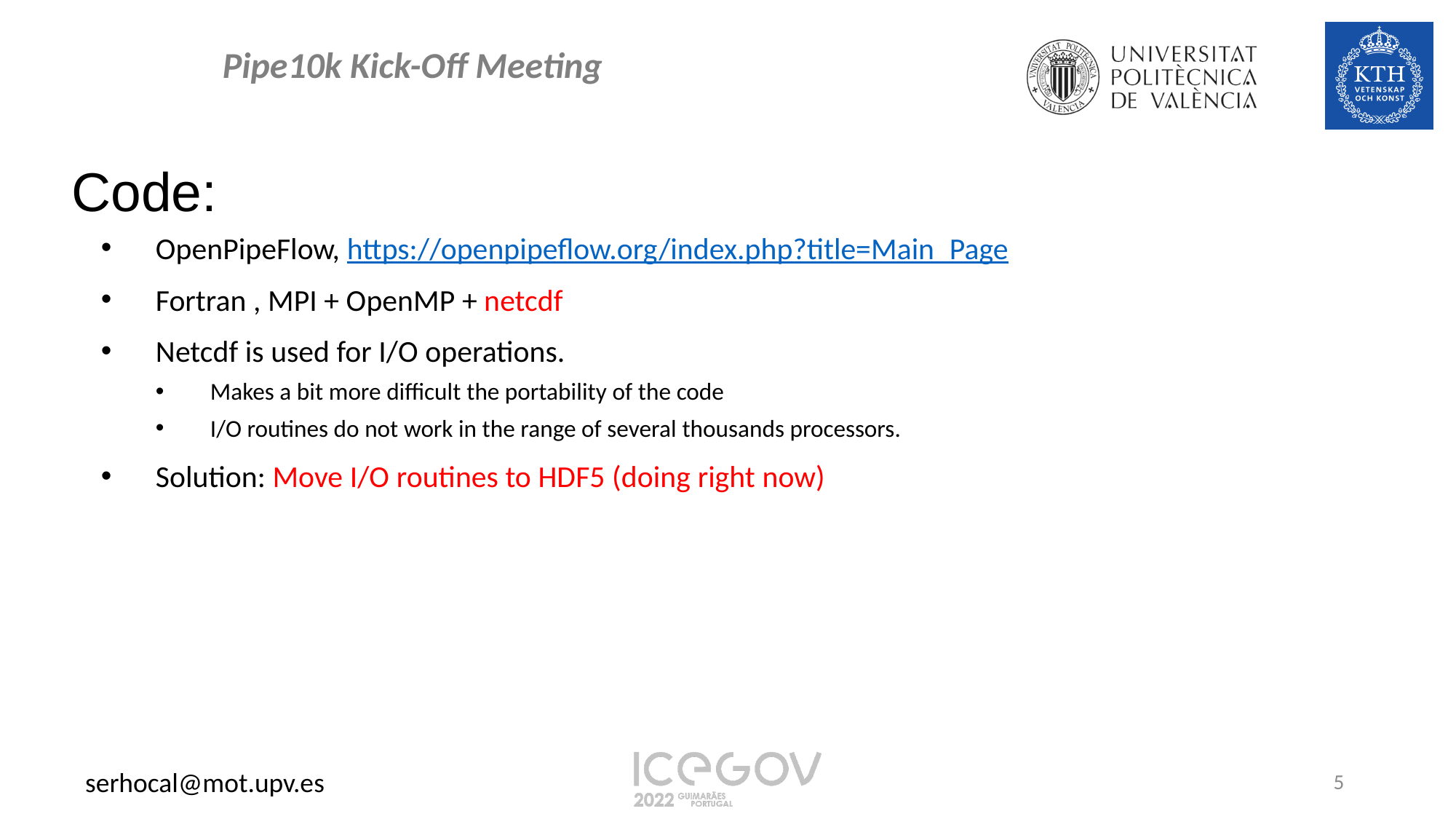

Pipe10k Kick-Off Meeting
Code:
OpenPipeFlow, https://openpipeflow.org/index.php?title=Main_Page
Fortran , MPI + OpenMP + netcdf
Netcdf is used for I/O operations.
Makes a bit more difficult the portability of the code
I/O routines do not work in the range of several thousands processors.
Solution: Move I/O routines to HDF5 (doing right now)
5